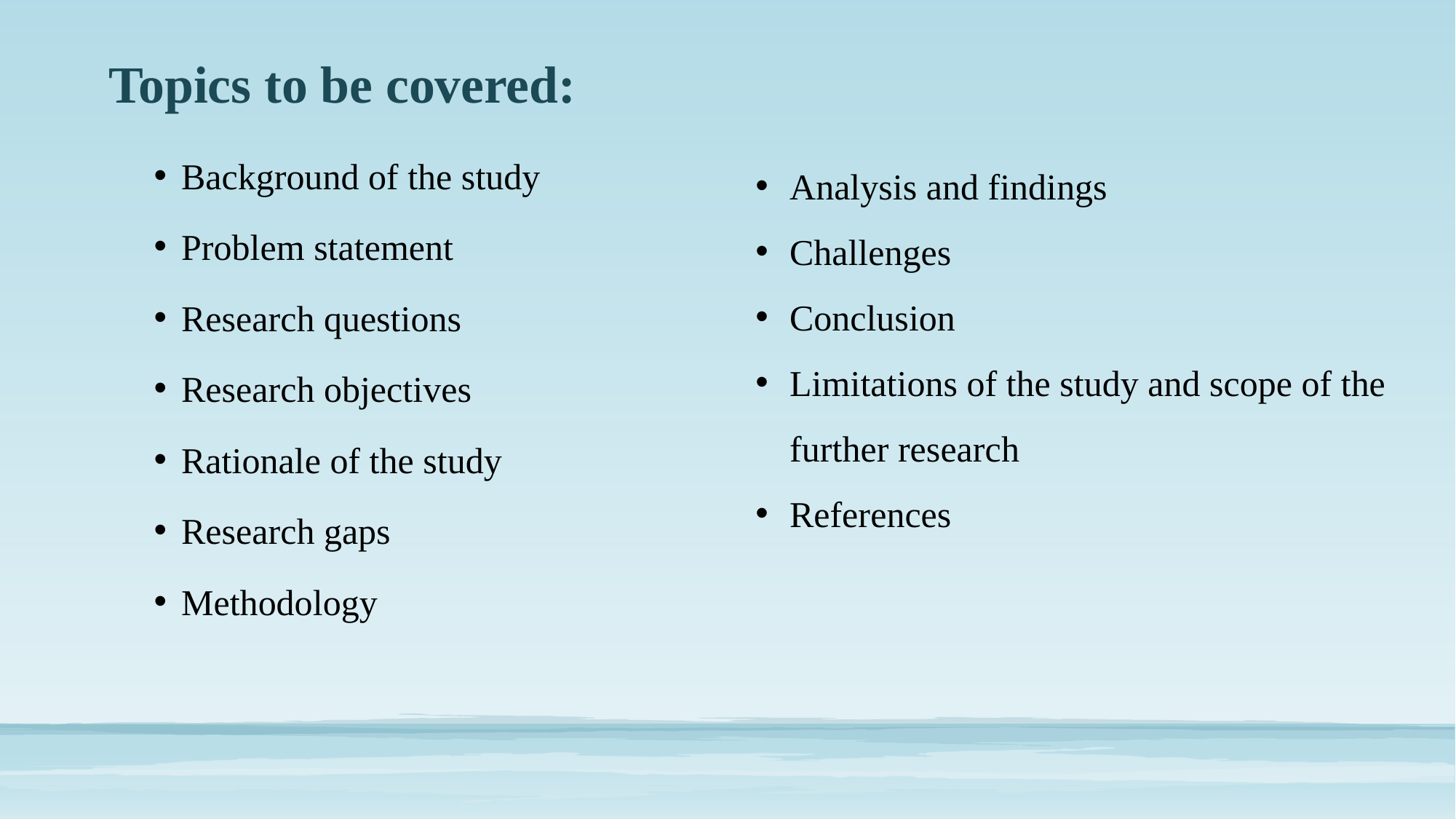

# Topics to be covered:
Analysis and findings
Challenges
Conclusion
Limitations of the study and scope of the further research
References
Background of the study
Problem statement
Research questions
Research objectives
Rationale of the study
Research gaps
Methodology